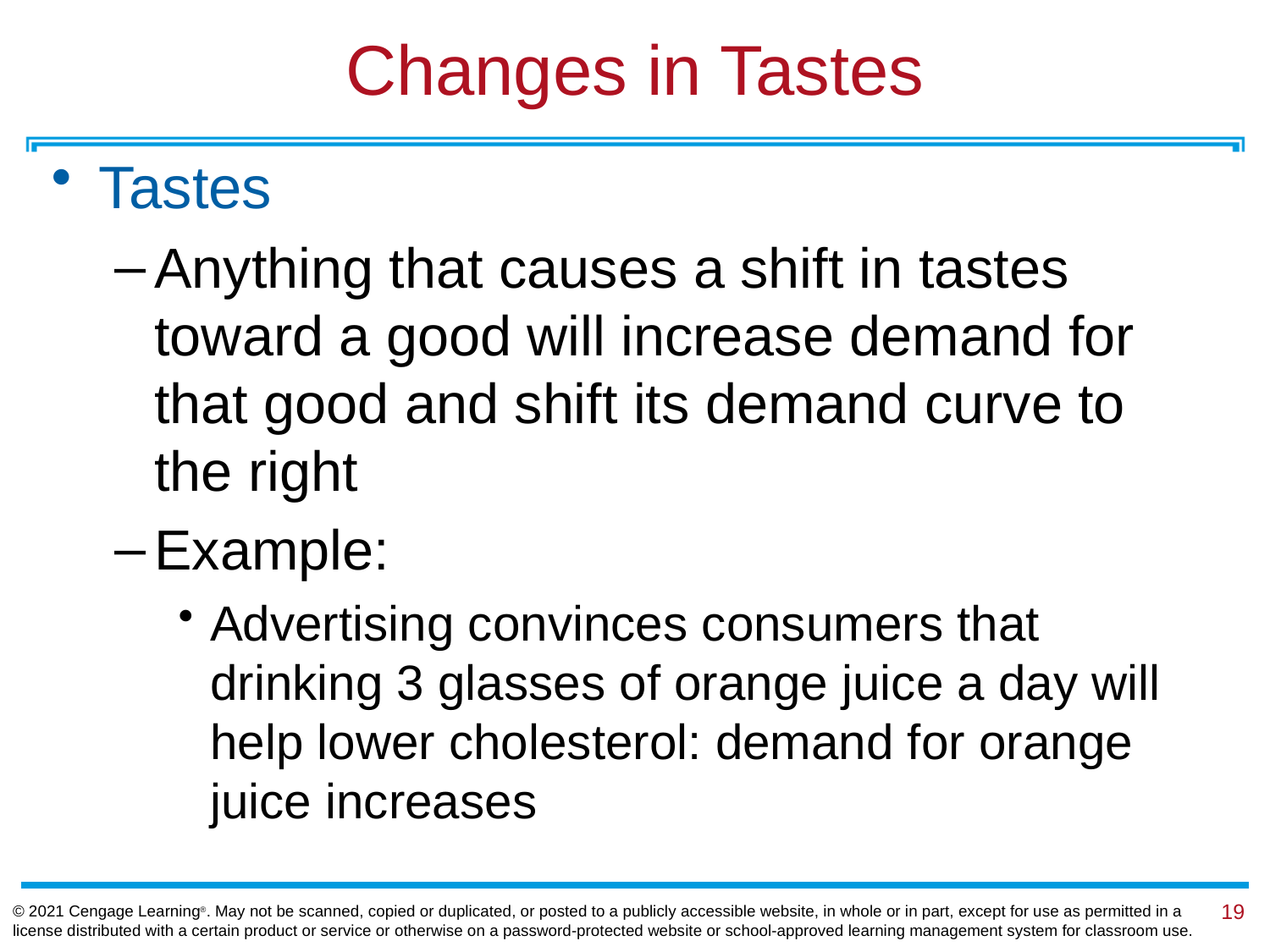

# Changes in Tastes
Tastes
Anything that causes a shift in tastes toward a good will increase demand for that good and shift its demand curve to the right
Example:
Advertising convinces consumers that drinking 3 glasses of orange juice a day will help lower cholesterol: demand for orange juice increases
© 2021 Cengage Learning®. May not be scanned, copied or duplicated, or posted to a publicly accessible website, in whole or in part, except for use as permitted in a license distributed with a certain product or service or otherwise on a password-protected website or school-approved learning management system for classroom use.
19